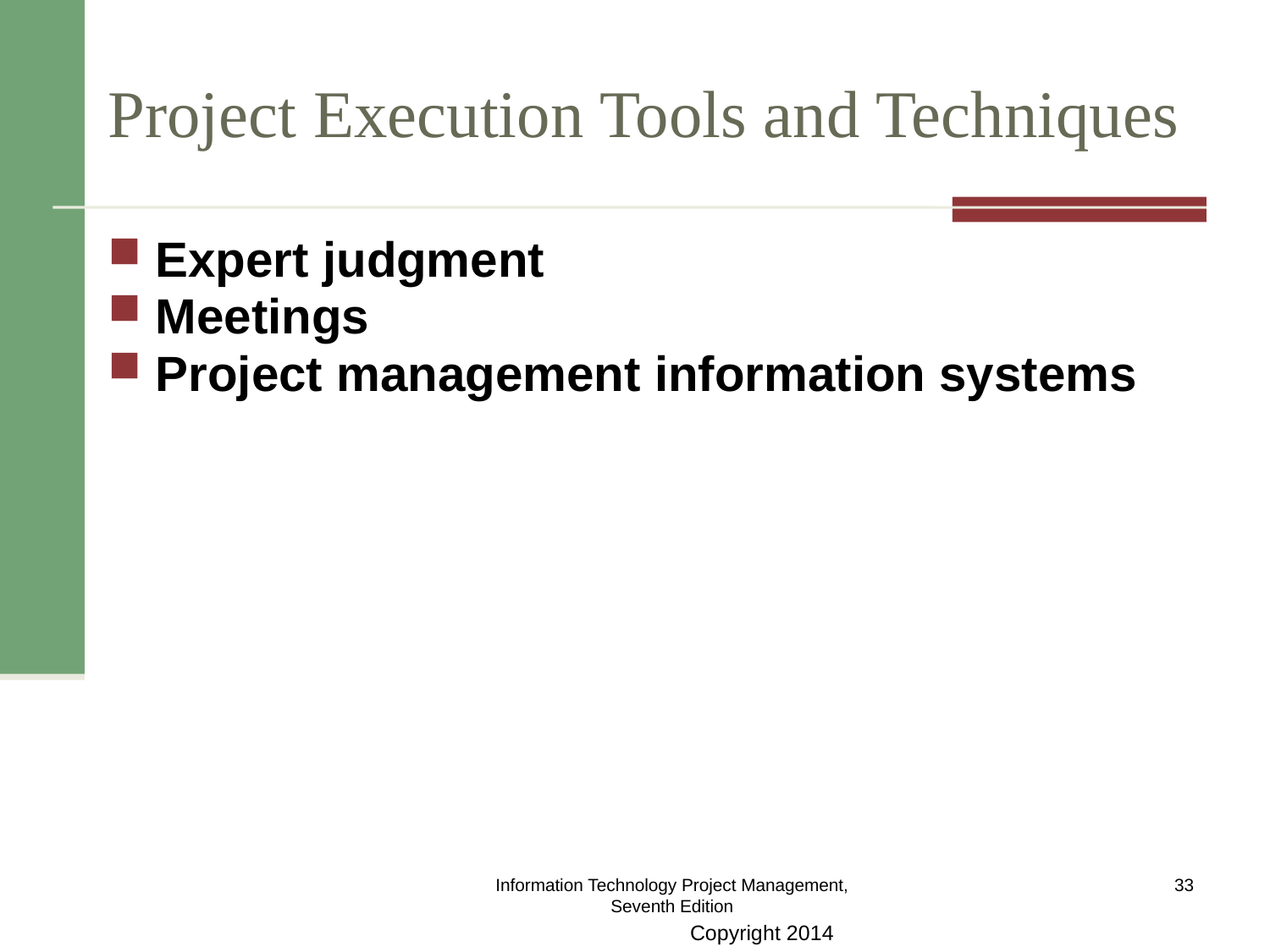

# Project Execution Tools and Techniques
Expert judgment
Meetings
Project management information systems
Information Technology Project Management, Seventh Edition
33